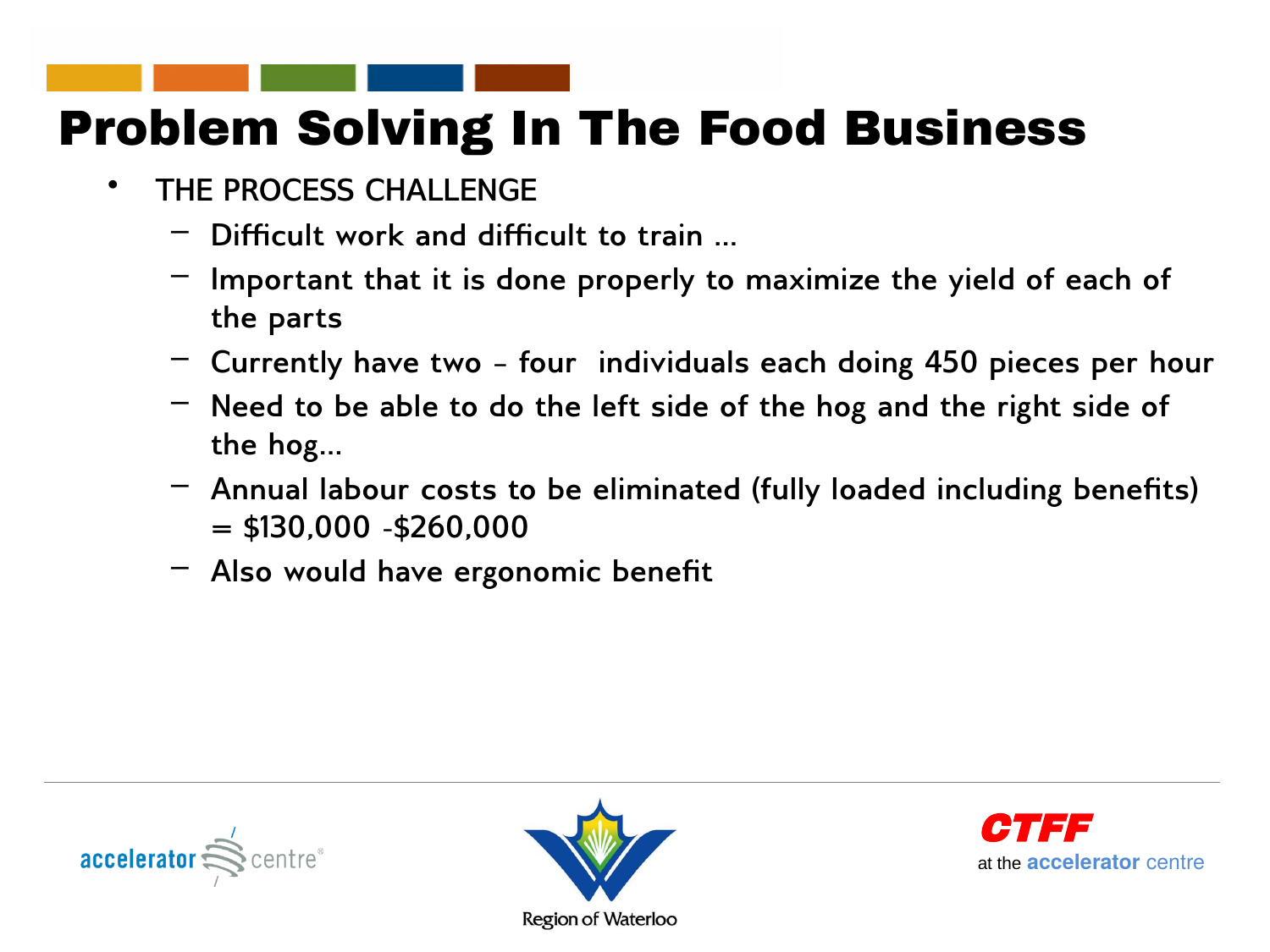

# Problem Solving In The Food Business

THE PROCESS CHALLENGE
Difficult work and difficult to train …
Important that it is done properly to maximize the yield of each of the parts
Currently have two – four  individuals each doing 450 pieces per hour
Need to be able to do the left side of the hog and the right side of the hog…
Annual labour costs to be eliminated (fully loaded including benefits) = $130,000 -$260,000
Also would have ergonomic benefit